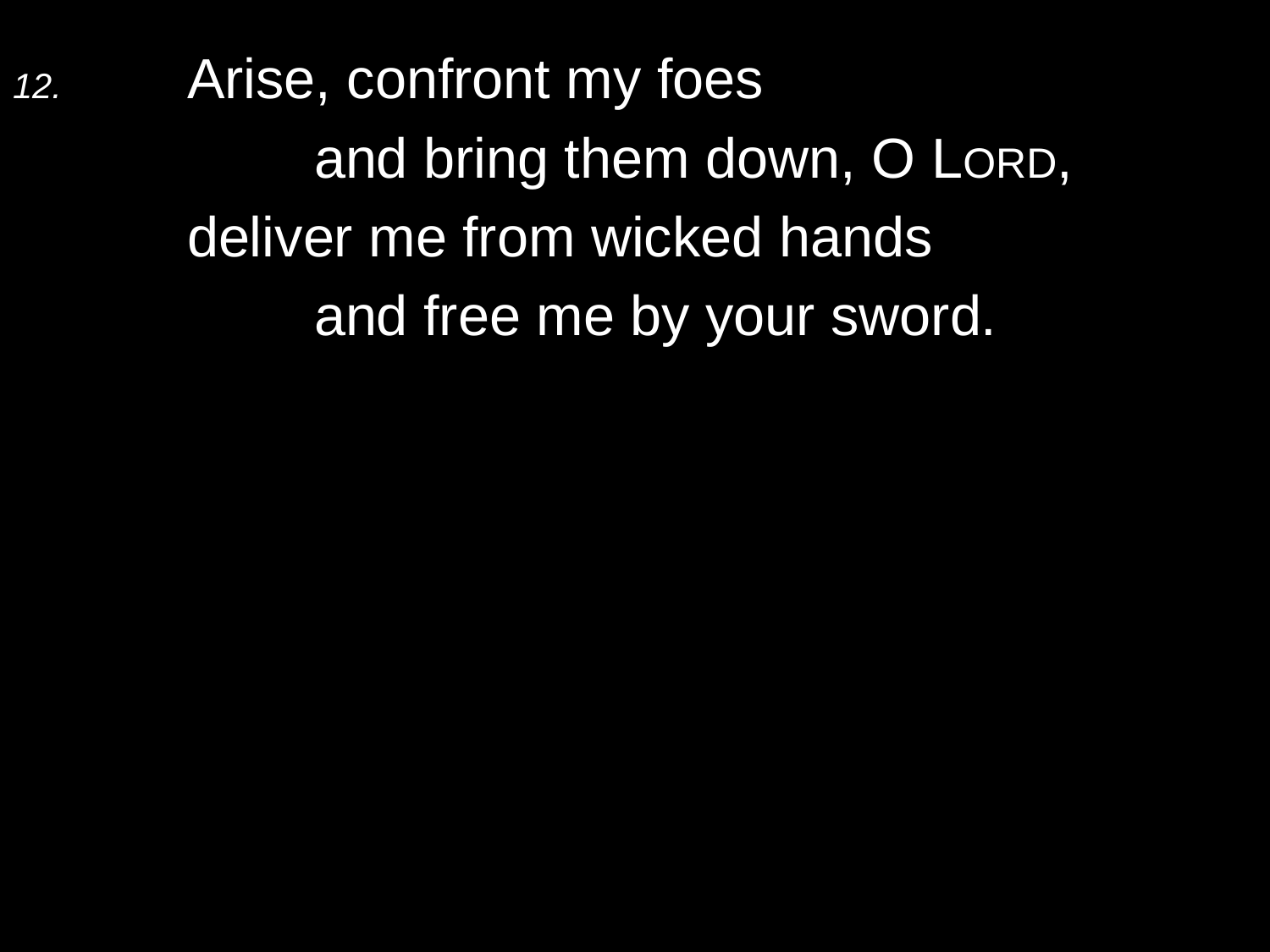

12.	Arise, confront my foes
		and bring them down, O Lord,
	deliver me from wicked hands
		and free me by your sword.